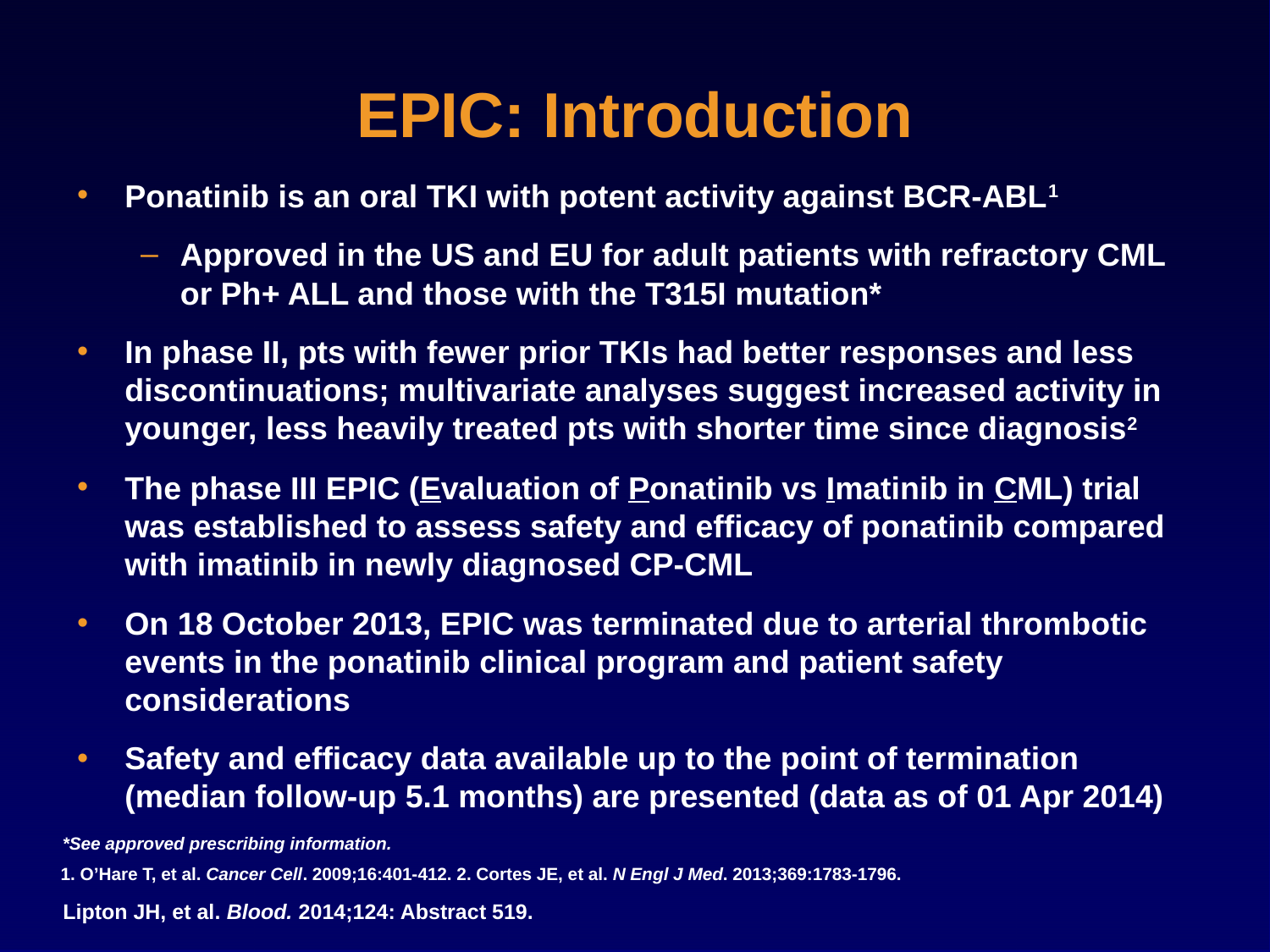

# EPIC: Introduction
Ponatinib is an oral TKI with potent activity against BCR-ABL1
Approved in the US and EU for adult patients with refractory CML or Ph+ ALL and those with the T315I mutation*
In phase II, pts with fewer prior TKIs had better responses and less discontinuations; multivariate analyses suggest increased activity in younger, less heavily treated pts with shorter time since diagnosis2
The phase III EPIC (Evaluation of Ponatinib vs Imatinib in CML) trial was established to assess safety and efficacy of ponatinib compared with imatinib in newly diagnosed CP-CML
On 18 October 2013, EPIC was terminated due to arterial thrombotic events in the ponatinib clinical program and patient safety considerations
Safety and efficacy data available up to the point of termination (median follow-up 5.1 months) are presented (data as of 01 Apr 2014)
*See approved prescribing information.
1. O’Hare T, et al. Cancer Cell. 2009;16:401-412. 2. Cortes JE, et al. N Engl J Med. 2013;369:1783-1796.
Lipton JH, et al. Blood. 2014;124: Abstract 519.